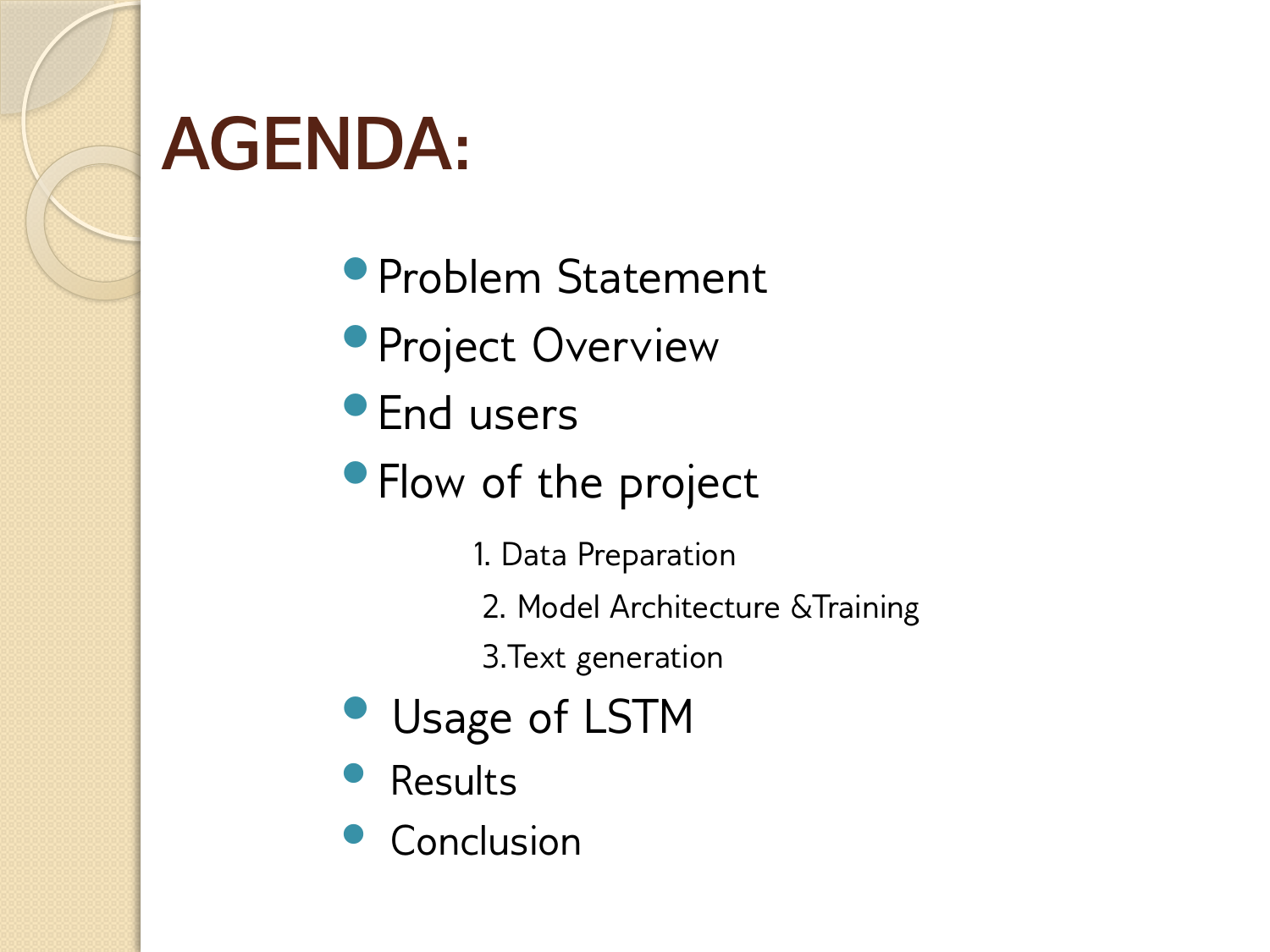

# AGENDA:
Problem Statement
Project Overview
End users
Flow of the project
         1. Data Preparation
              2. Model Architecture &Training
              3.Text generation
 Usage of LSTM
 Results
 Conclusion